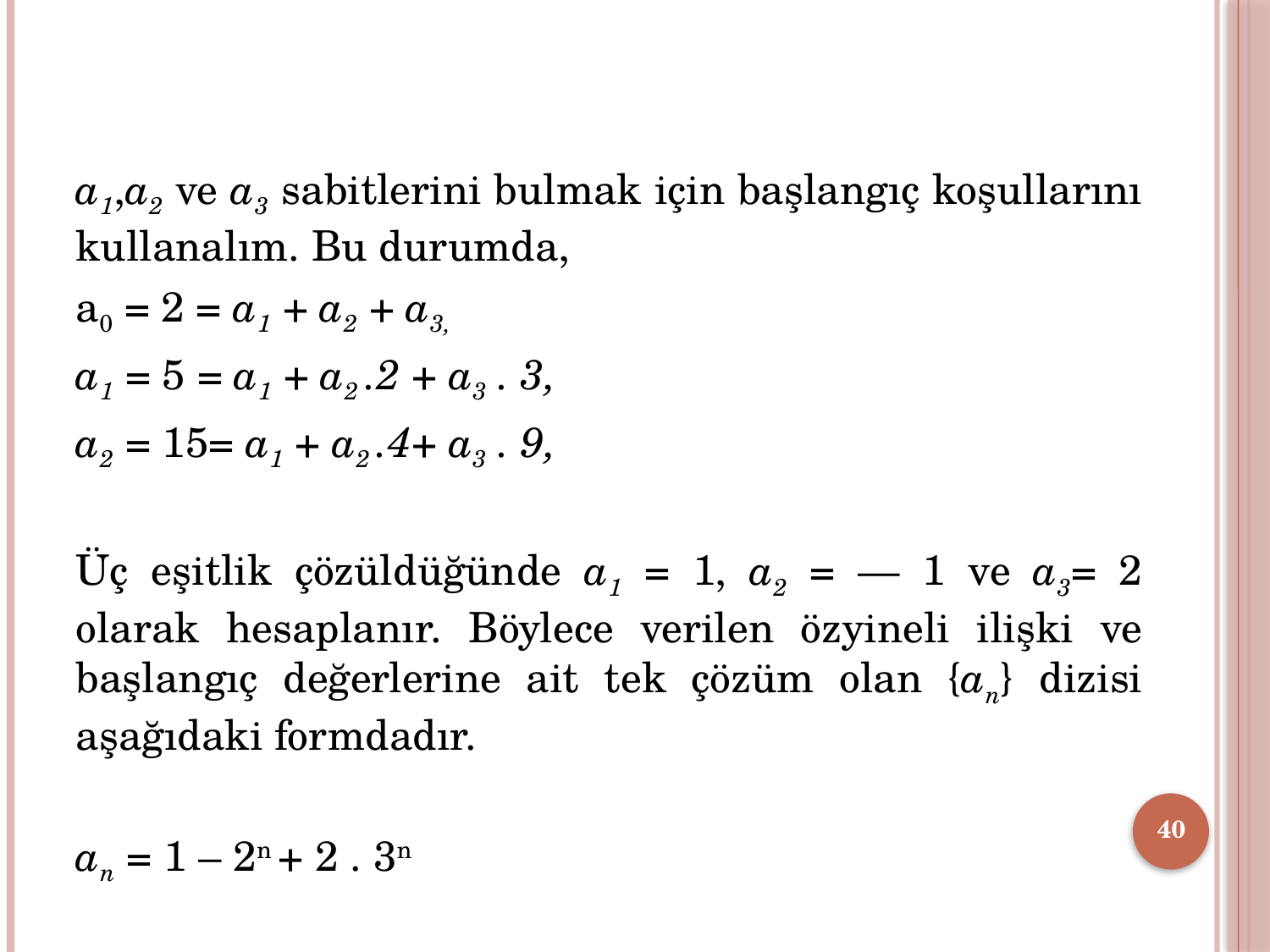

a1,a2 ve a3 sabitlerini bulmak için başlangıç koşullarını kullanalım. Bu durumda,
a0 = 2 = a1 + a2 + a3,
a1 = 5 = a1 + a2 .2 + a3 . 3,
a2 = 15= a1 + a2 .4+ a3 . 9,

Üç eşitlik çözüldüğünde a1 = 1, a2 = — 1 ve a3= 2 olarak hesaplanır. Böylece verilen özyineli ilişki ve başlangıç değerlerine ait tek çözüm olan {an} dizisi aşağıdaki formdadır.

an = 1 – 2n + 2 . 3n

40